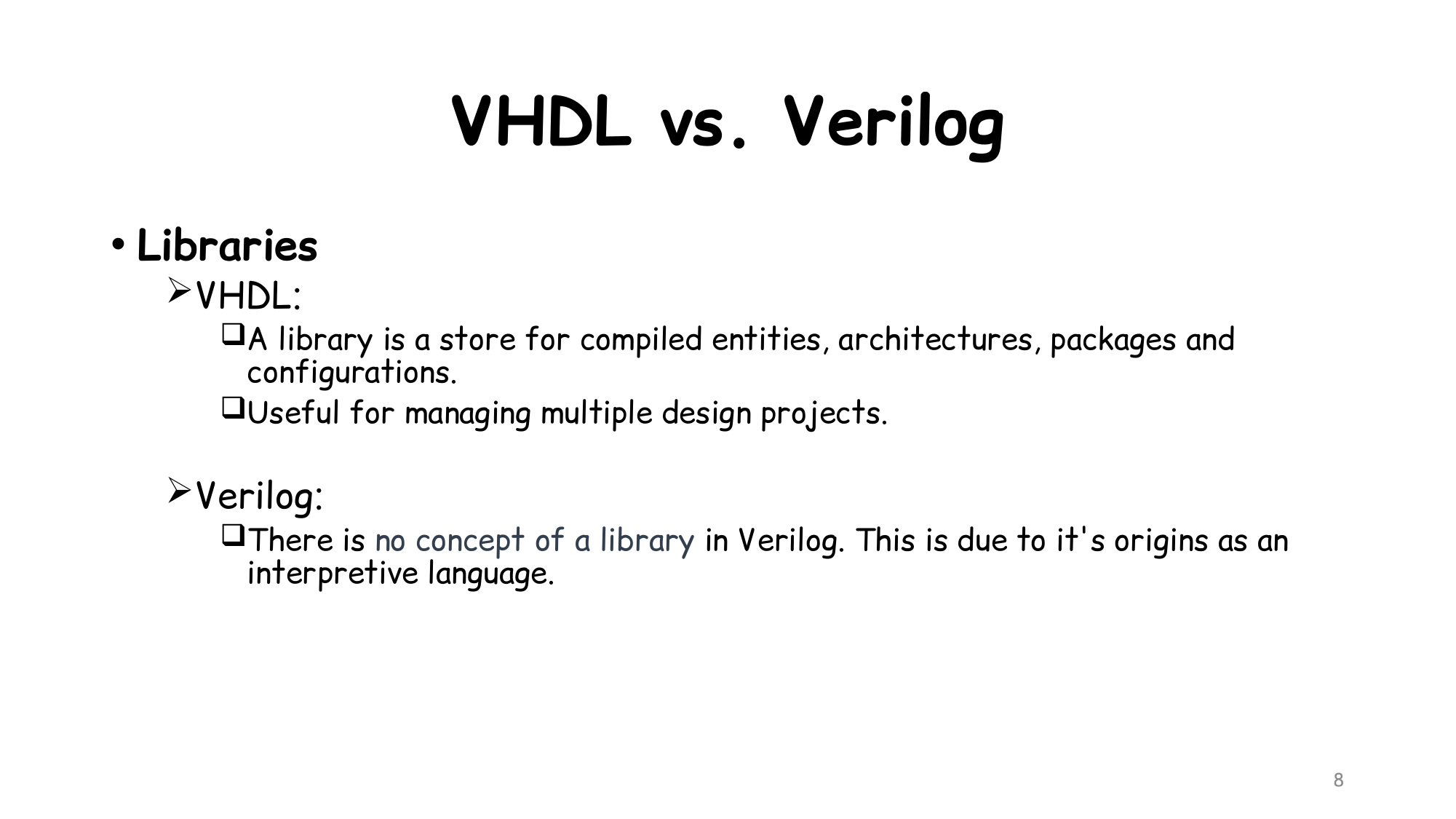

# VHDL vs. Verilog
Libraries
VHDL:
A library is a store for compiled entities, architectures, packages and configurations.
Useful for managing multiple design projects.

Verilog:
There is no concept of a library in Verilog. This is due to it's origins as an interpretive language.

8